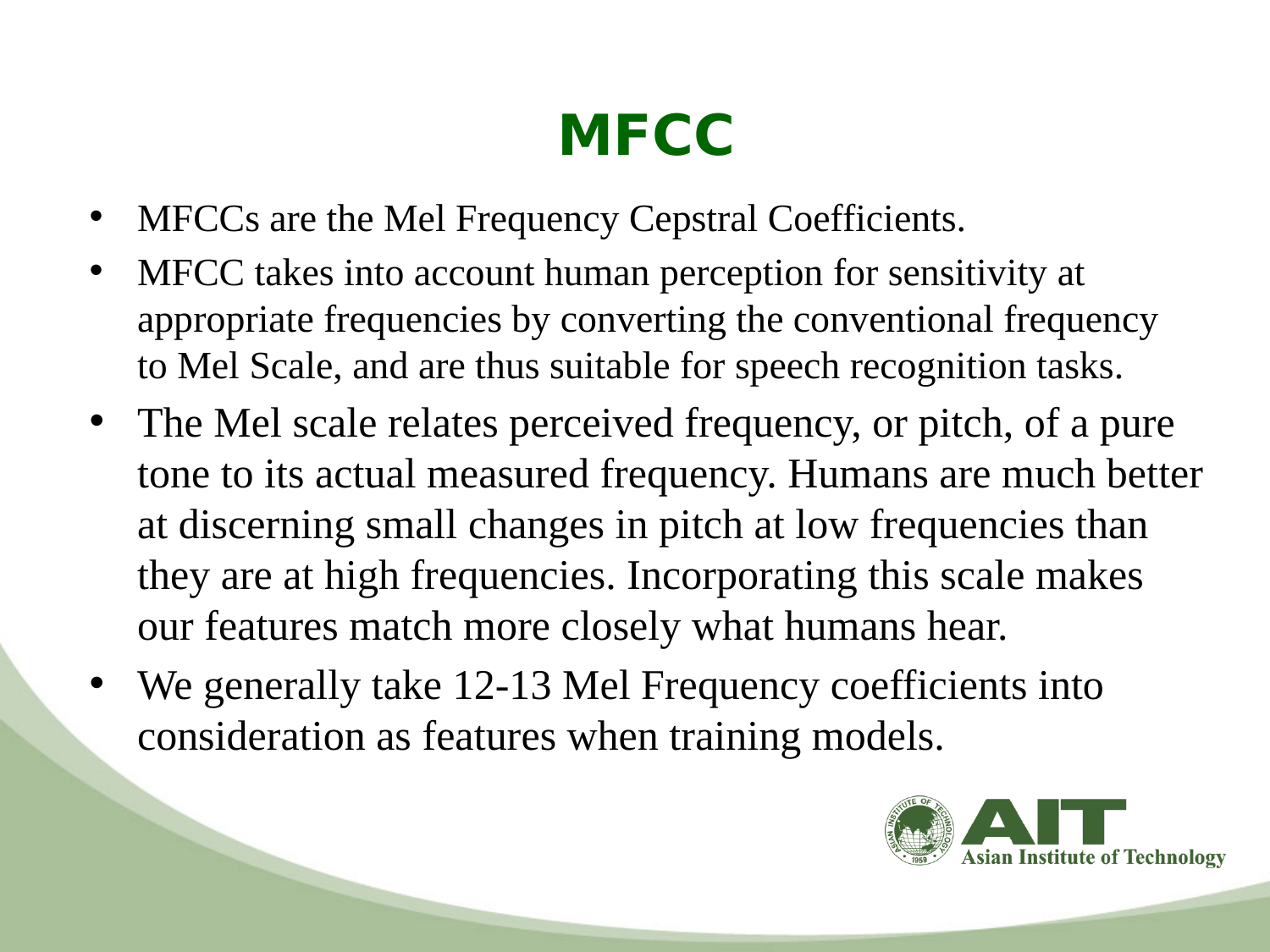

# MFCC
MFCCs are the Mel Frequency Cepstral Coefficients.
MFCC takes into account human perception for sensitivity at appropriate frequencies by converting the conventional frequency to Mel Scale, and are thus suitable for speech recognition tasks.
The Mel scale relates perceived frequency, or pitch, of a pure tone to its actual measured frequency. Humans are much better at discerning small changes in pitch at low frequencies than they are at high frequencies. Incorporating this scale makes our features match more closely what humans hear.
We generally take 12-13 Mel Frequency coefficients into consideration as features when training models.